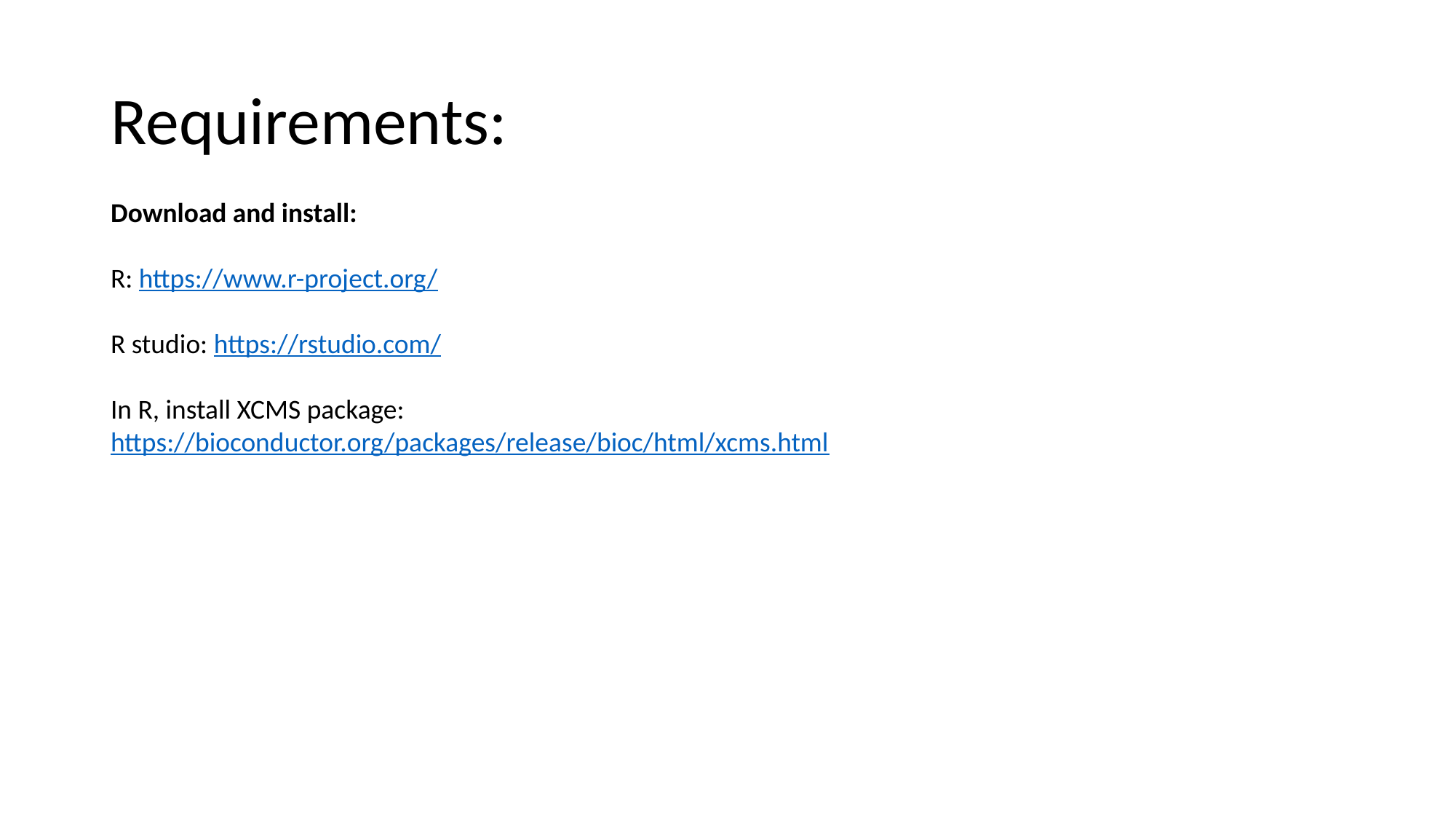

# Requirements:
Download and install:

R: https://www.r-project.org/

R studio: https://rstudio.com/

In R, install XCMS package: https://bioconductor.org/packages/release/bioc/html/xcms.html